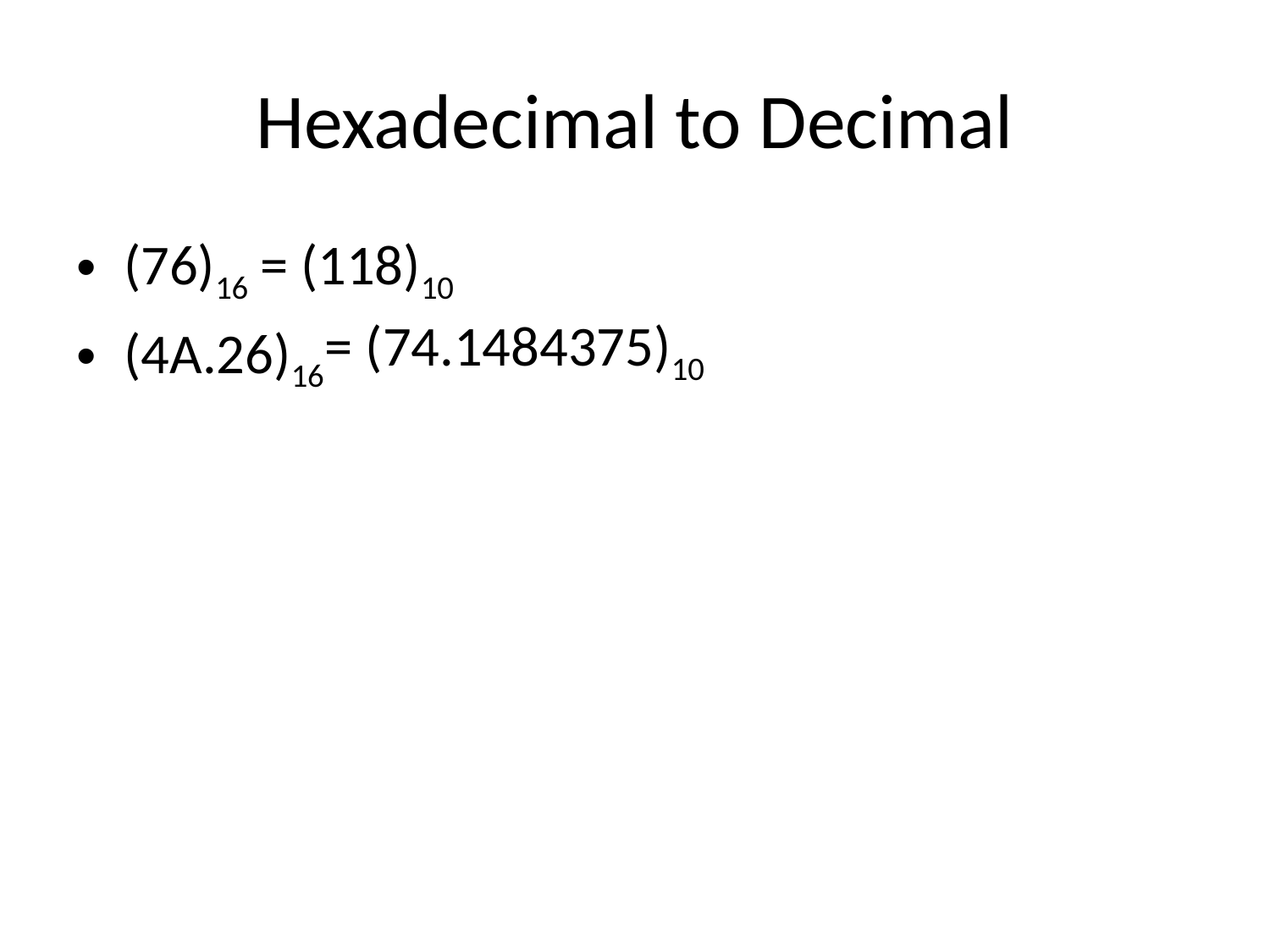

# Hexadecimal to Decimal
(76)16
(4A.26)16

= (118)10
= (74.1484375)10